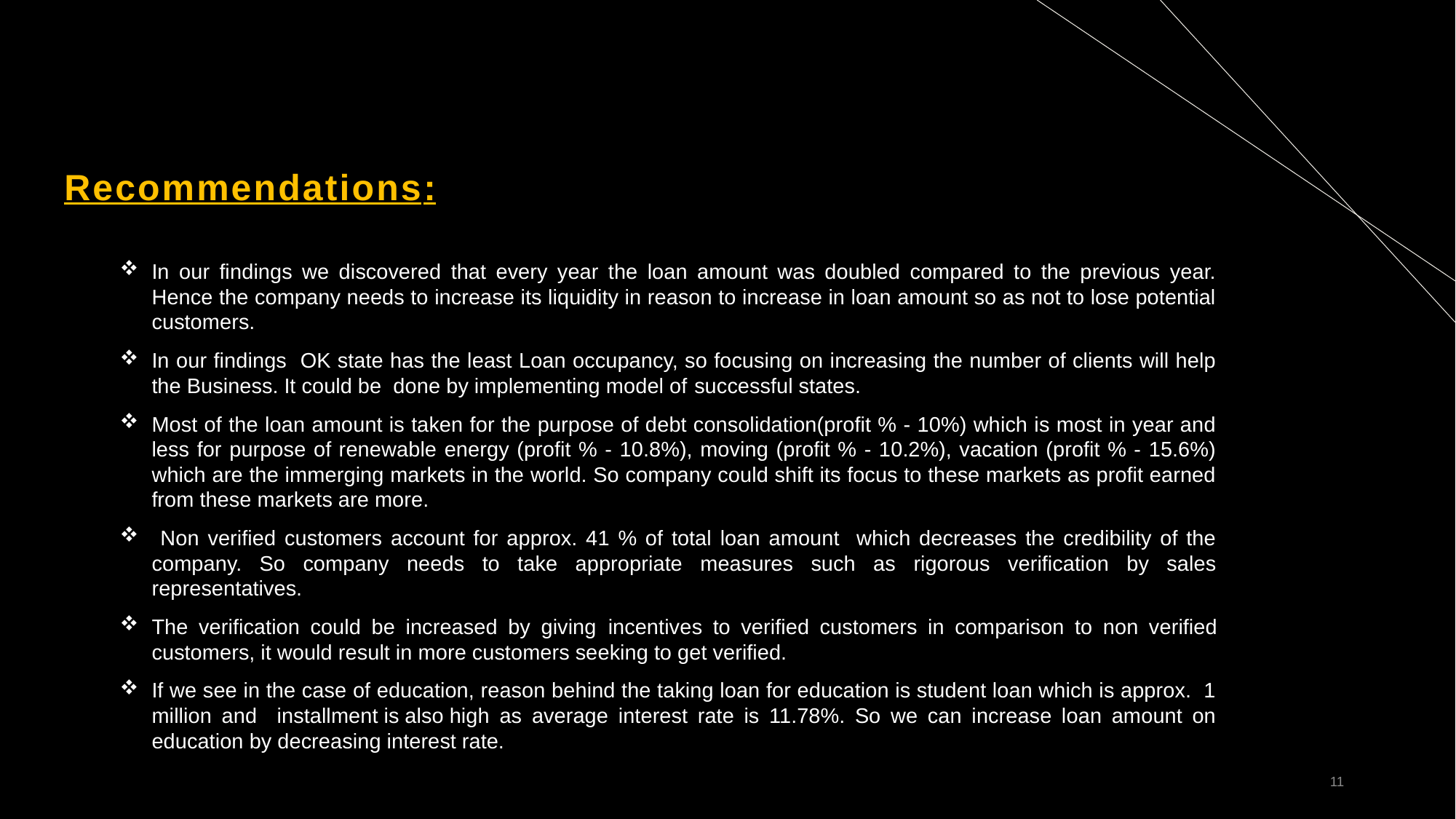

Recommendations:
In our findings we discovered that every year the loan amount was doubled compared to the previous year. Hence the company needs to increase its liquidity in reason to increase in loan amount so as not to lose potential customers.
In our findings  OK state has the least Loan occupancy, so focusing on increasing the number of clients will help the Business. It could be  done by implementing model of successful states.
Most of the loan amount is taken for the purpose of debt consolidation(profit % - 10%) which is most in year and less for purpose of renewable energy (profit % - 10.8%), moving (profit % - 10.2%), vacation (profit % - 15.6%) which are the immerging markets in the world. So company could shift its focus to these markets as profit earned from these markets are more.
 Non verified customers account for approx. 41 % of total loan amount  which decreases the credibility of the company. So company needs to take appropriate measures such as rigorous verification by sales representatives.
The verification could be increased by giving incentives to verified customers in comparison to non verified customers, it would result in more customers seeking to get verified.
If we see in the case of education, reason behind the taking loan for education is student loan which is approx.  1 million and  installment is also high as average interest rate is 11.78%. So we can increase loan amount on education by decreasing interest rate.
11